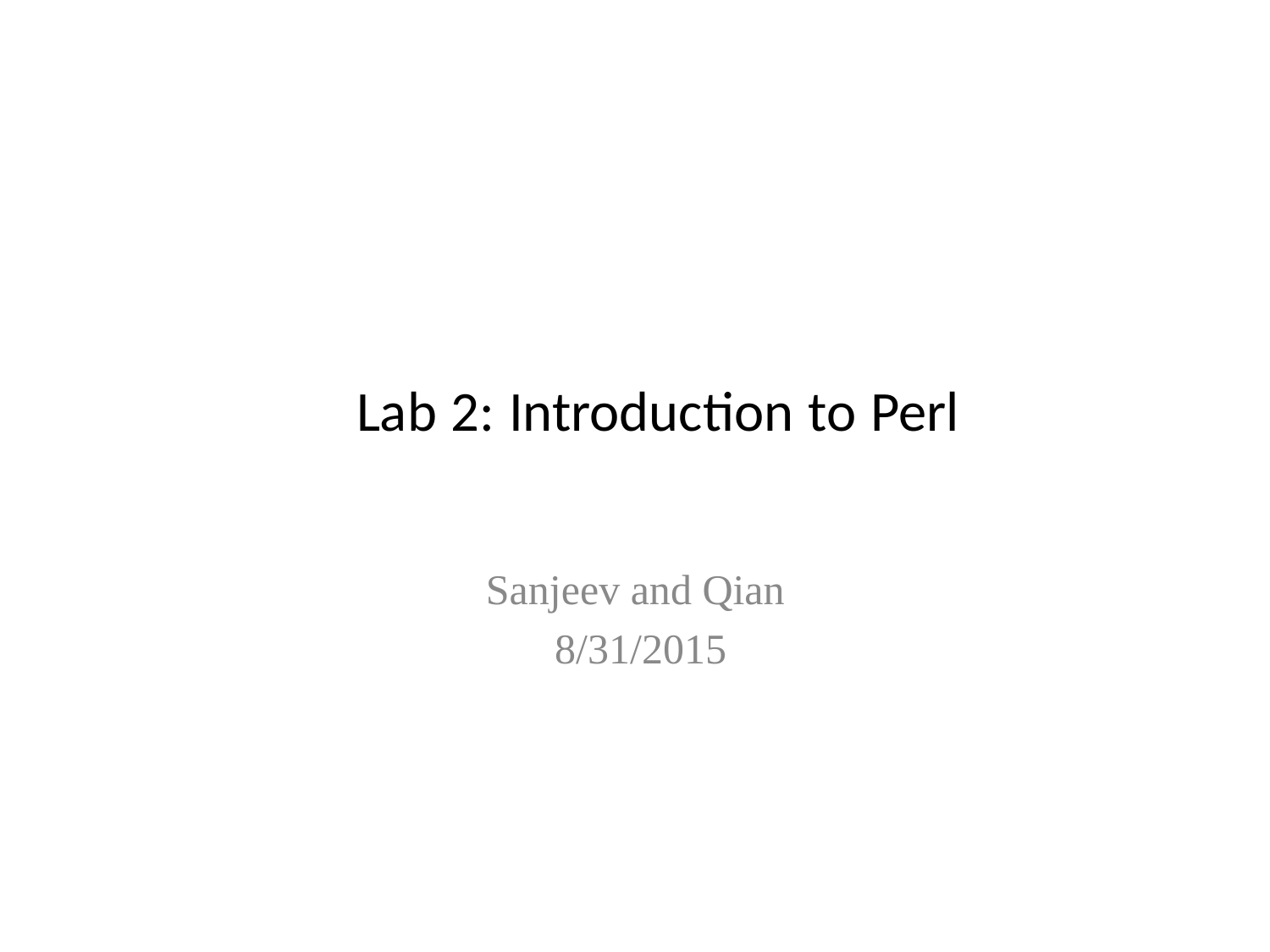

Lab 2: Introduction to Perl
Sanjeev and Qian
 8/31/2015